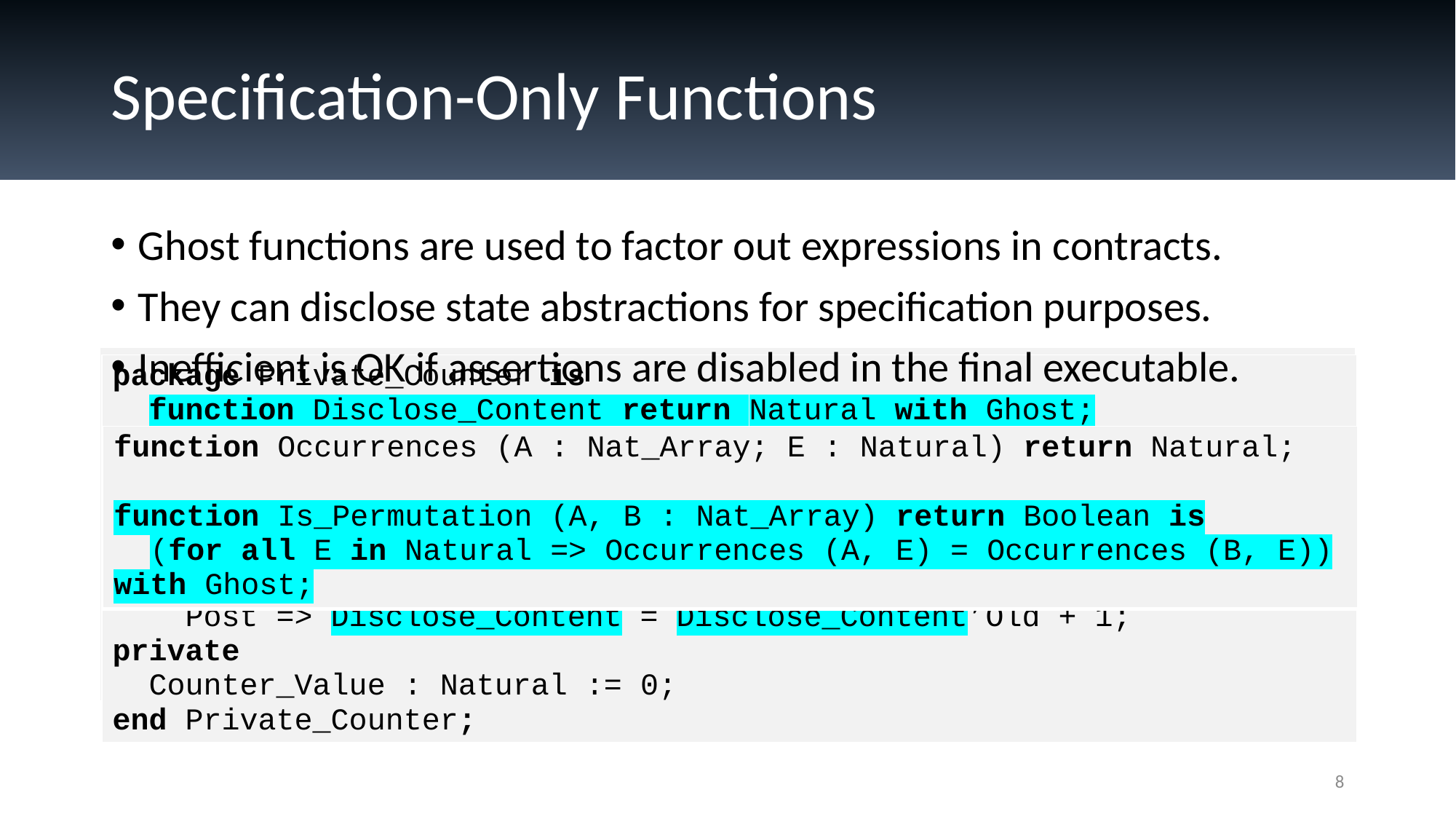

# Specification-Only Functions
Ghost functions are used to factor out expressions in contracts.
They can disclose state abstractions for specification purposes.
Inefficient is OK if assertions are disabled in the final executable.

| function Sort (A : in out Nat\_Array) with Post => Is\_Sorted (A) and then Is\_Permutation (A, A’Old); function Is\_Sorted (A : Nat\_Array) return Boolean is (for all I in A’Range => (if I > A’First then A (I) >= A (I – 1))) with Ghost; function Search (A : Nat\_Array; E : Natural) return Index with Pre => Is\_Sorted (A); |
| --- |
| package Private\_Counter is function Disclose\_Content return Natural with Ghost; function Is\_Max return Boolean with Post => Is\_Max’Result = (Disclose\_Content = Max); procedure Incr with Pre => not Is\_Max; Post => Disclose\_Content = Disclose\_Content’Old + 1; private Counter\_Value : Natural := 0; end Private\_Counter; |
| --- |
| function Occurrences (A : Nat\_Array; E : Natural) return Natural; function Is\_Permutation (A, B : Nat\_Array) return Boolean is (for all E in Natural => Occurrences (A, E) = Occurrences (B, E)) with Ghost; |
| --- |
8